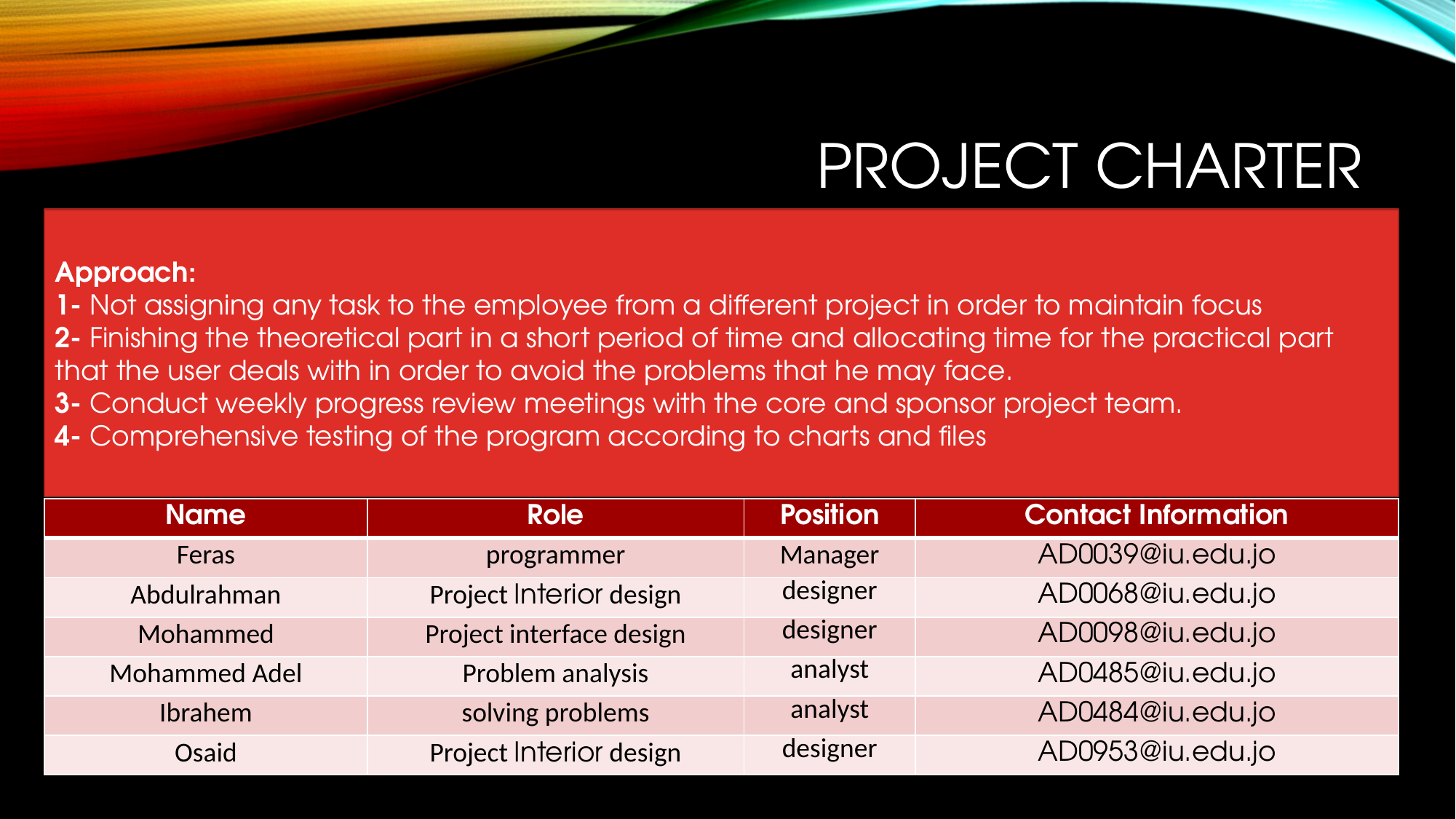

# Project Charter
Approach:
1- Not assigning any task to the employee from a different project in order to maintain focus
2- Finishing the theoretical part in a short period of time and allocating time for the practical part that the user deals with in order to avoid the problems that he may face.
3- Conduct weekly progress review meetings with the core and sponsor project team.
4- Comprehensive testing of the program according to charts and files
| Name | Role | Position | Contact Information |
| --- | --- | --- | --- |
| Feras | programmer | Manager | AD0039@iu.edu.jo |
| Abdulrahman | Project Interior design | designer | AD0068@iu.edu.jo |
| Mohammed | Project interface design | designer | AD0098@iu.edu.jo |
| Mohammed Adel | Problem analysis | analyst | AD0485@iu.edu.jo |
| Ibrahem | solving problems | analyst | AD0484@iu.edu.jo |
| Osaid | Project Interior design | designer | AD0953@iu.edu.jo |